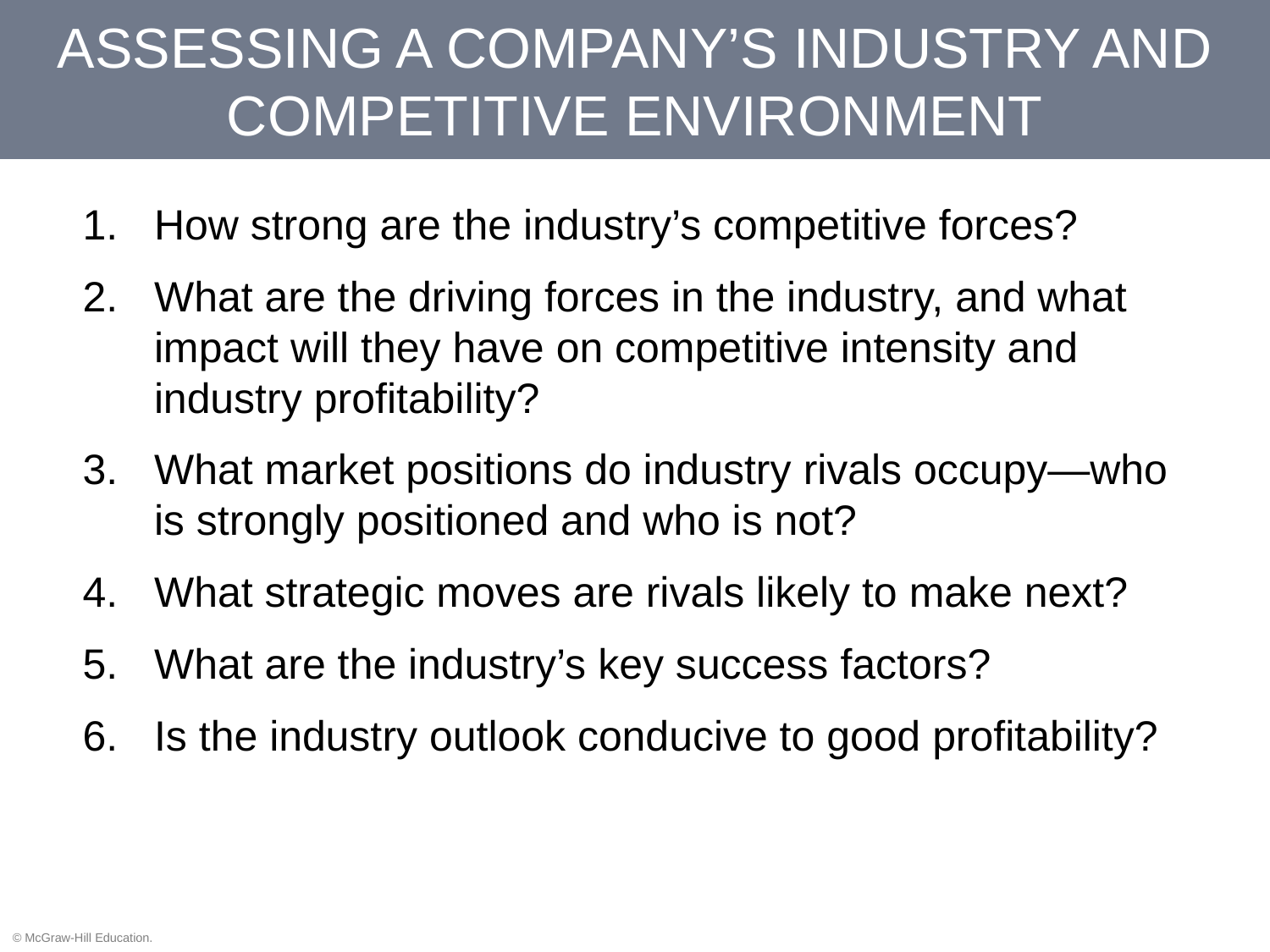

# ASSESSING A COMPANY’S INDUSTRY AND COMPETITIVE ENVIRONMENT
How strong are the industry’s competitive forces?
What are the driving forces in the industry, and what impact will they have on competitive intensity and industry profitability?
What market positions do industry rivals occupy—who is strongly positioned and who is not?
What strategic moves are rivals likely to make next?
What are the industry’s key success factors?
Is the industry outlook conducive to good profitability?